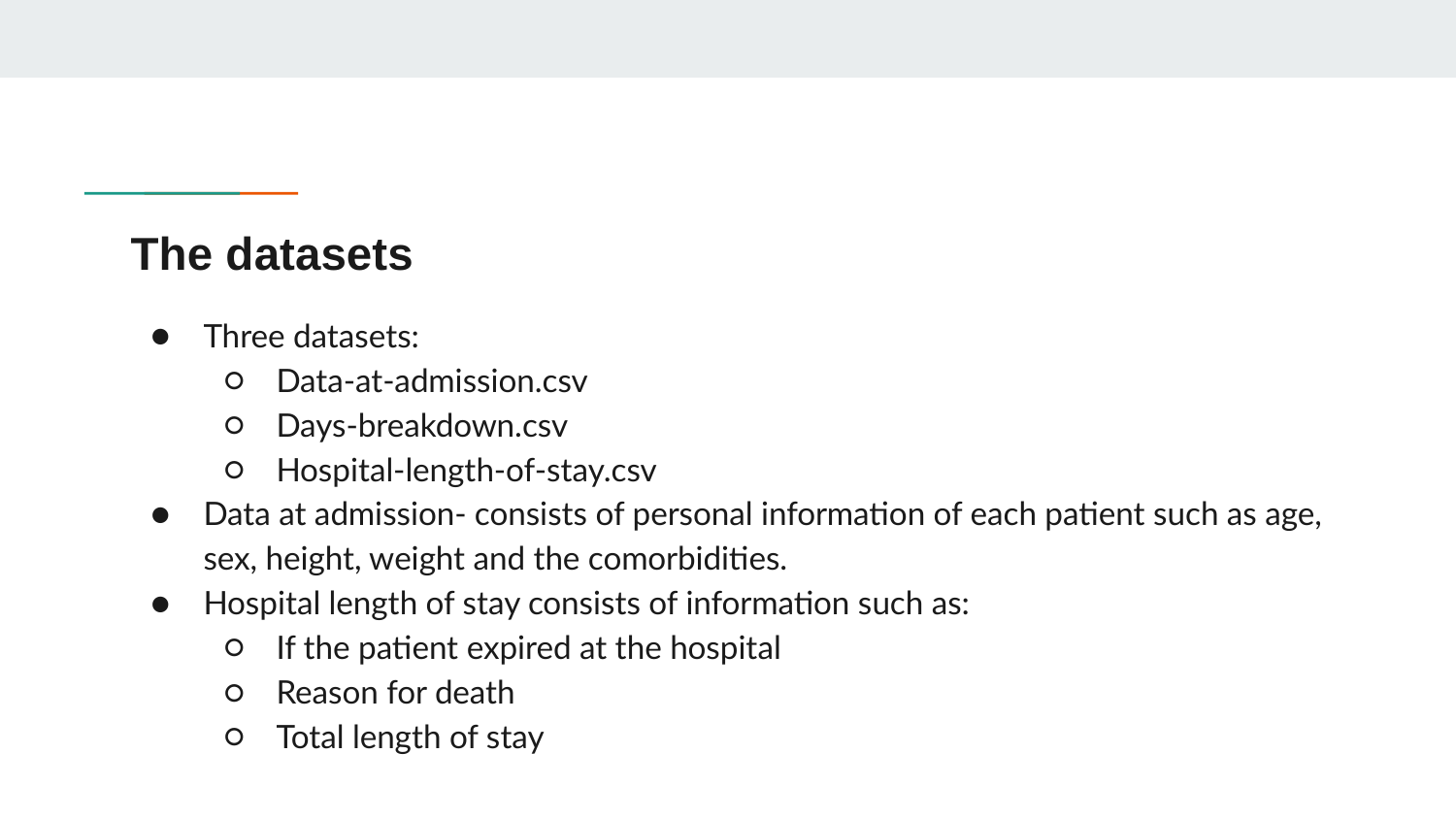

# The datasets
Three datasets:
Data-at-admission.csv
Days-breakdown.csv
Hospital-length-of-stay.csv
Data at admission- consists of personal information of each patient such as age, sex, height, weight and the comorbidities.
Hospital length of stay consists of information such as:
If the patient expired at the hospital
Reason for death
Total length of stay